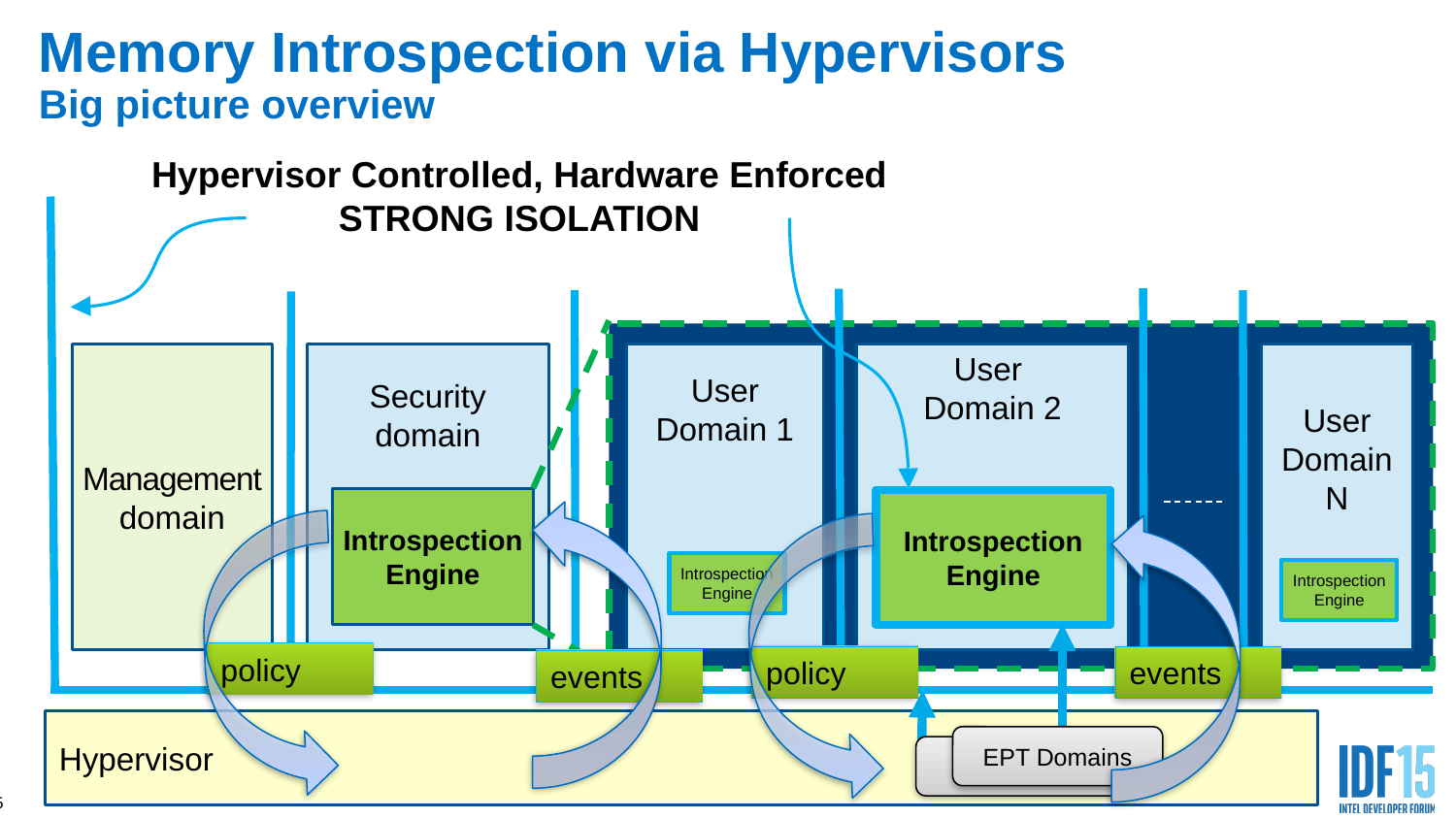

# Memory Introspection via Hypervisors Big picture overview
Hypervisor Controlled, Hardware Enforced
STRONG ISOLATION

Introspection Engine

policy
events
EPT Domains
EPT Domains
Introspection Engine
Introspection Engine
Introspection Engine

policy
events

Management
domain

Security
domain

User Domain 1

User
Domain 2

User Domain N

Hypervisor